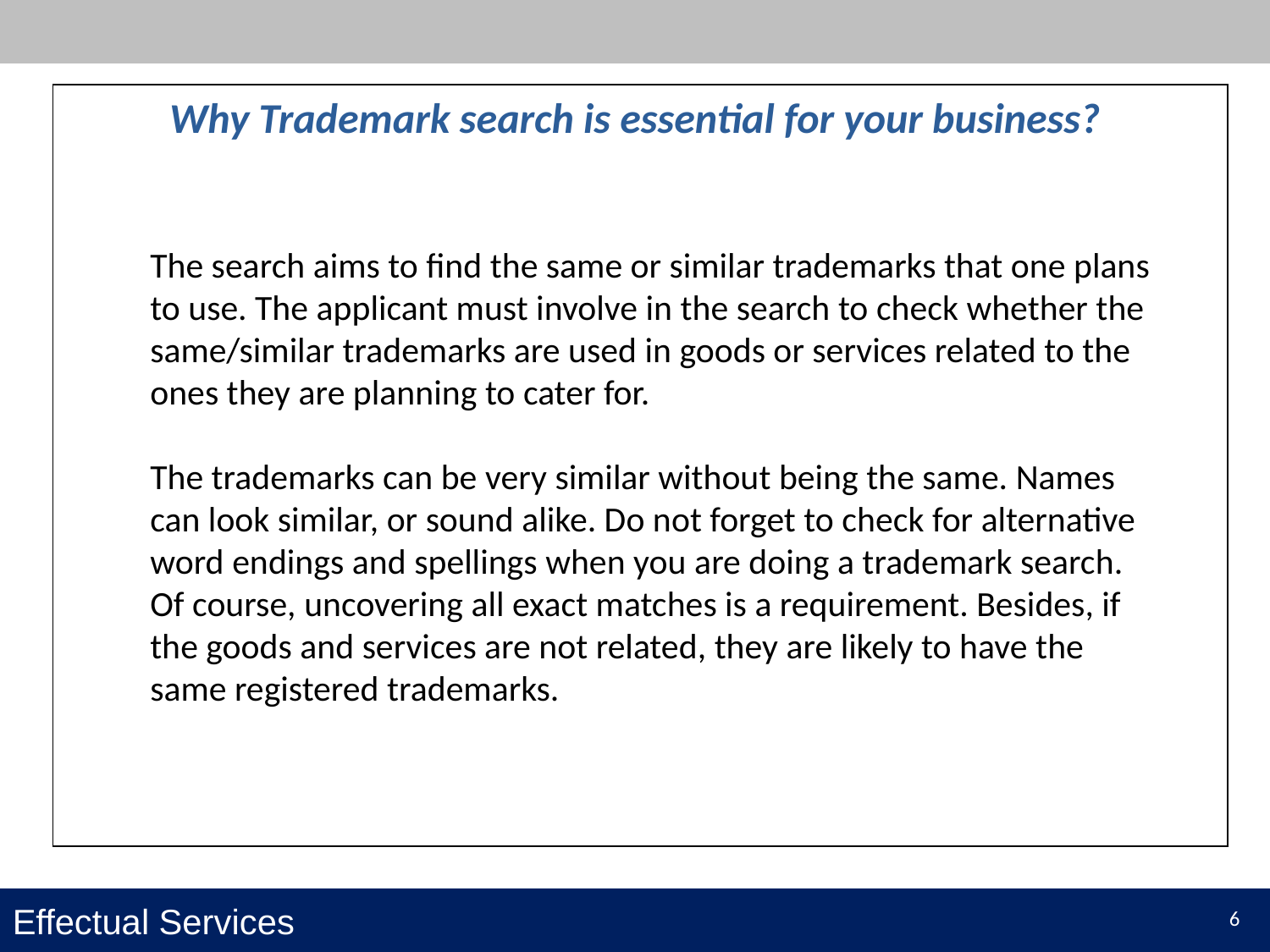

Why Trademark search is essential for your business?

The search aims to find the same or similar trademarks that one plans to use. The applicant must involve in the search to check whether the same/similar trademarks are used in goods or services related to the ones they are planning to cater for.

The trademarks can be very similar without being the same. Names can look similar, or sound alike. Do not forget to check for alternative word endings and spellings when you are doing a trademark search. Of course, uncovering all exact matches is a requirement. Besides, if the goods and services are not related, they are likely to have the same registered trademarks.